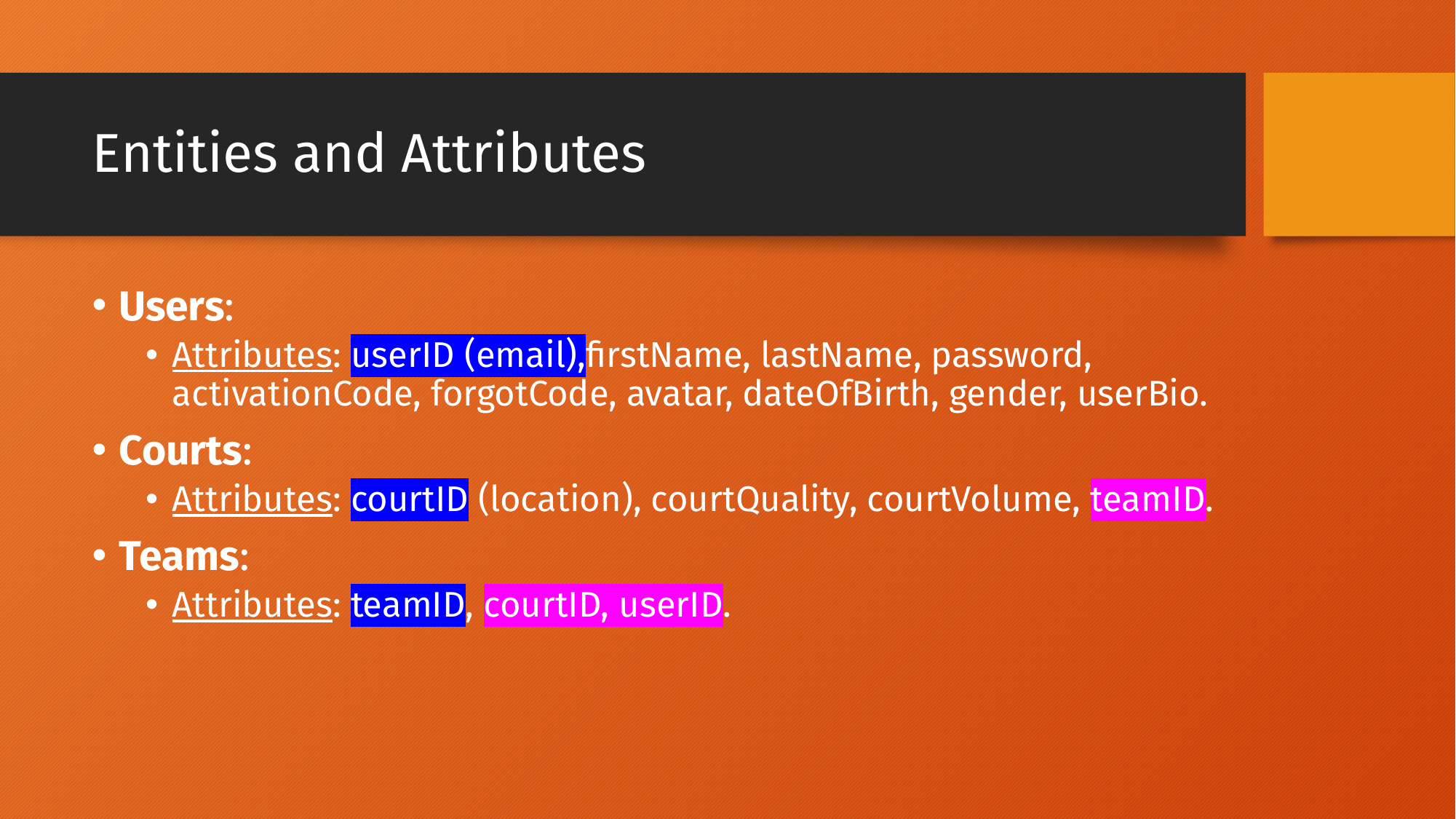

# Entities and Attributes
Users:
Attributes: userID (email),firstName, lastName, password, 	activationCode, forgotCode, avatar, dateOfBirth, gender, userBio.
Courts:
Attributes: courtID (location), courtQuality, courtVolume, teamID.
Teams:
Attributes: teamID, courtID, userID.